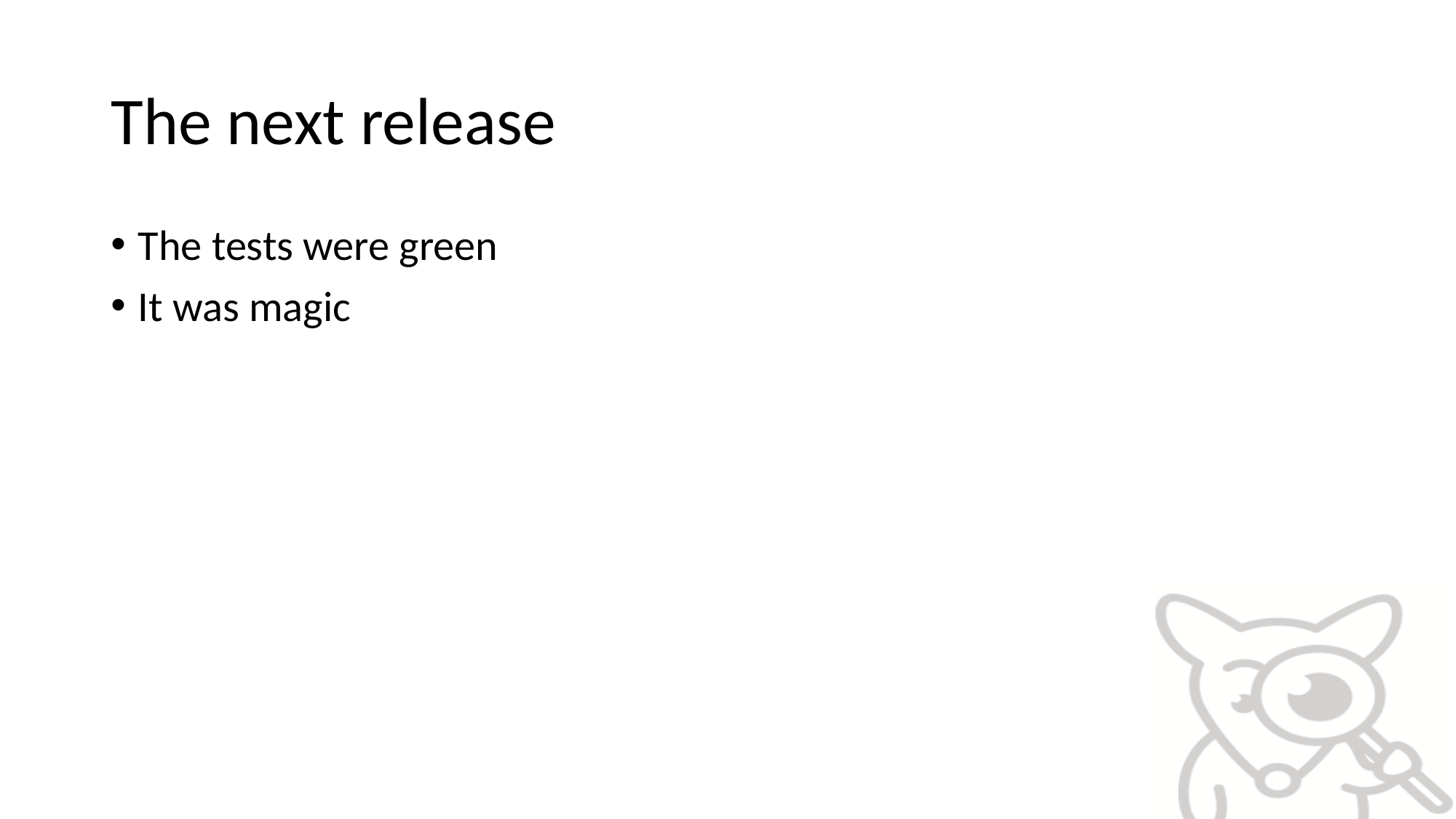

# The next release
The tests were green
It was magic